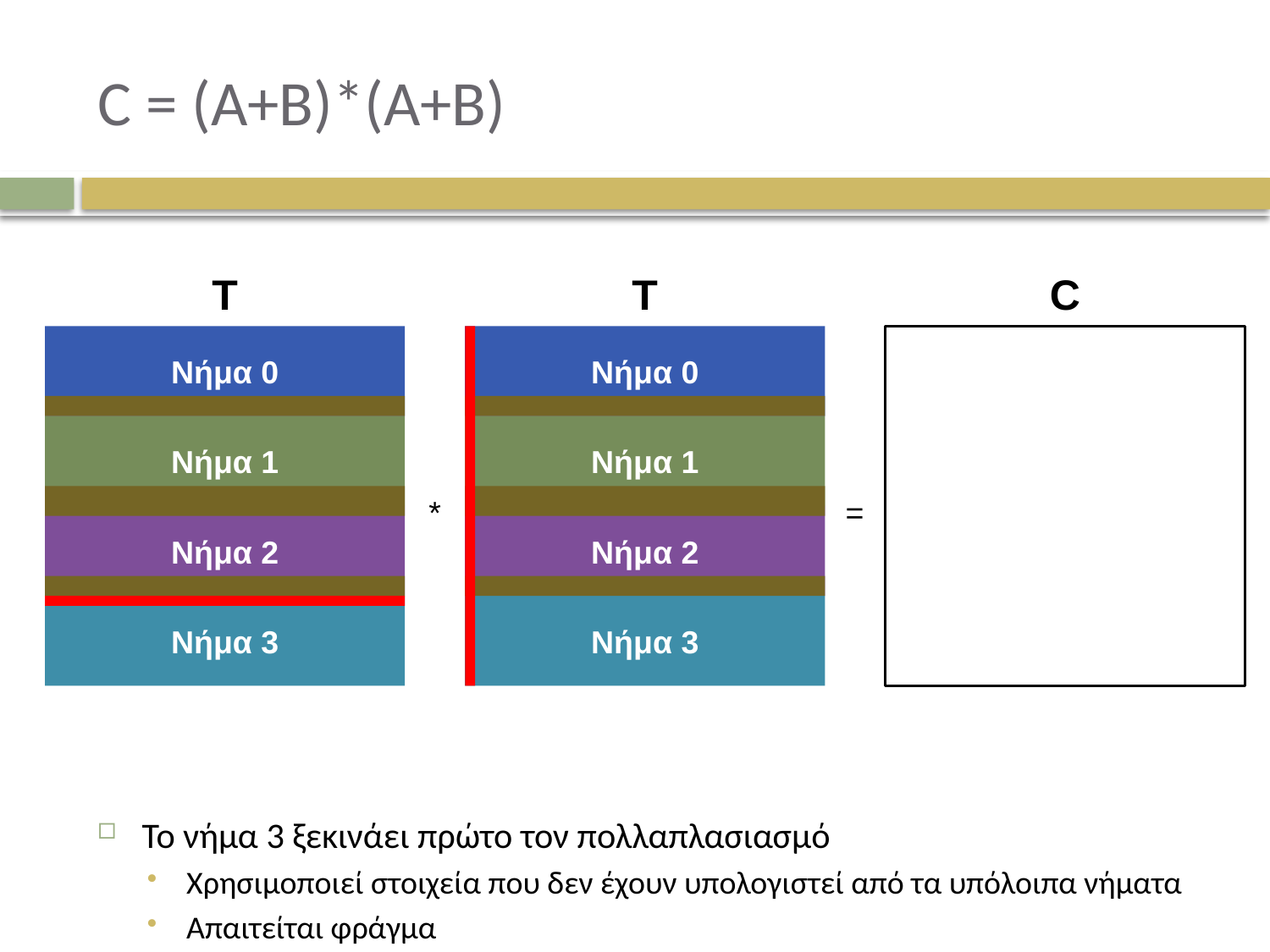

# C = (A+B)*(A+B)
T
T
C
Νήμα 0
Νήμα 0

Νήμα 1
Νήμα 1

*
=

Νήμα 2
Νήμα 2

Νήμα 3

Νήμα 3
Το νήμα 3 ξεκινάει πρώτο τον πολλαπλασιασμό
Χρησιμοποιεί στοιχεία που δεν έχουν υπολογιστεί από τα υπόλοιπα νήματα
Απαιτείται φράγμα